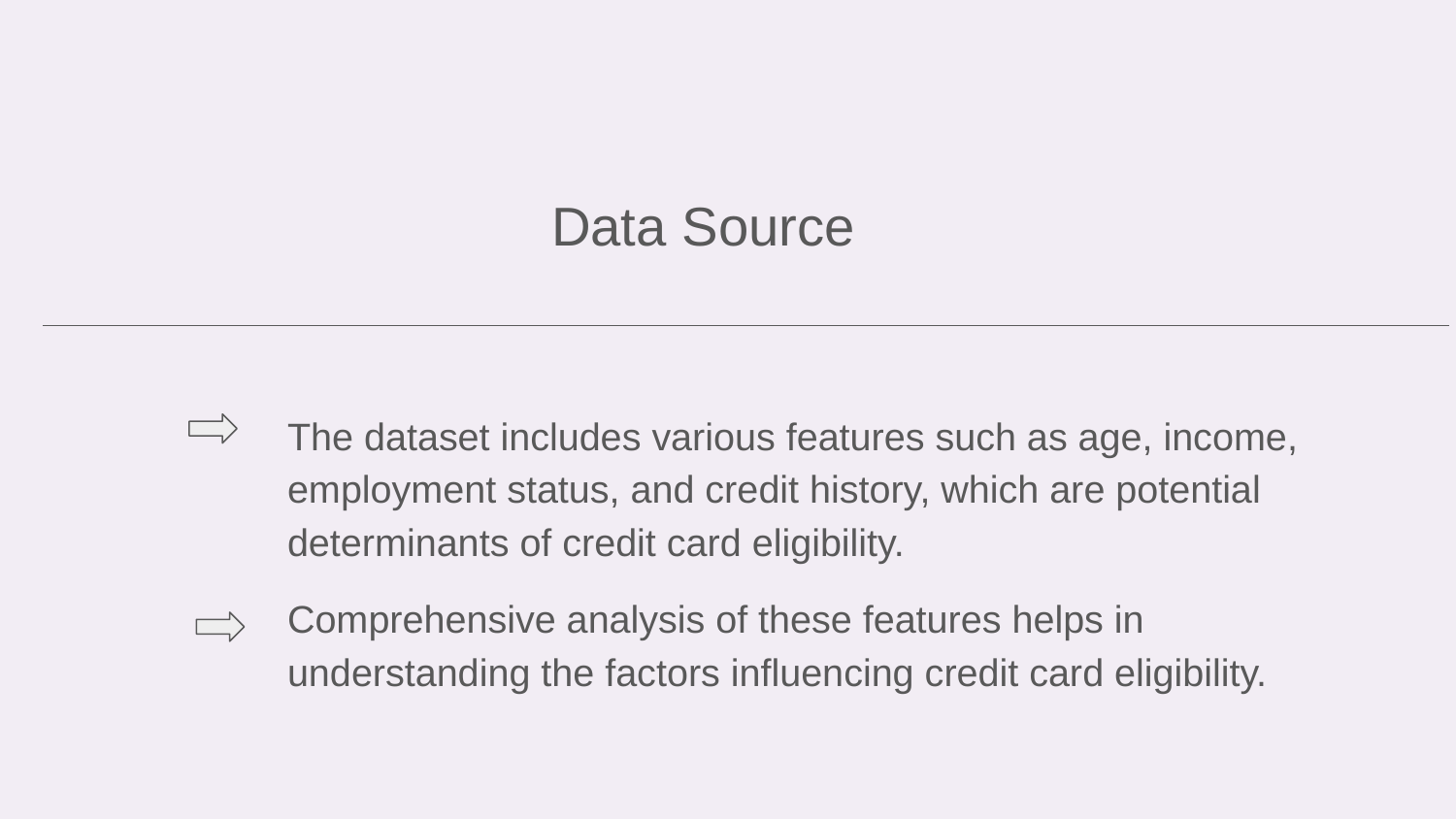

Data Source
The dataset includes various features such as age, income, employment status, and credit history, which are potential determinants of credit card eligibility.
Comprehensive analysis of these features helps in understanding the factors influencing credit card eligibility.